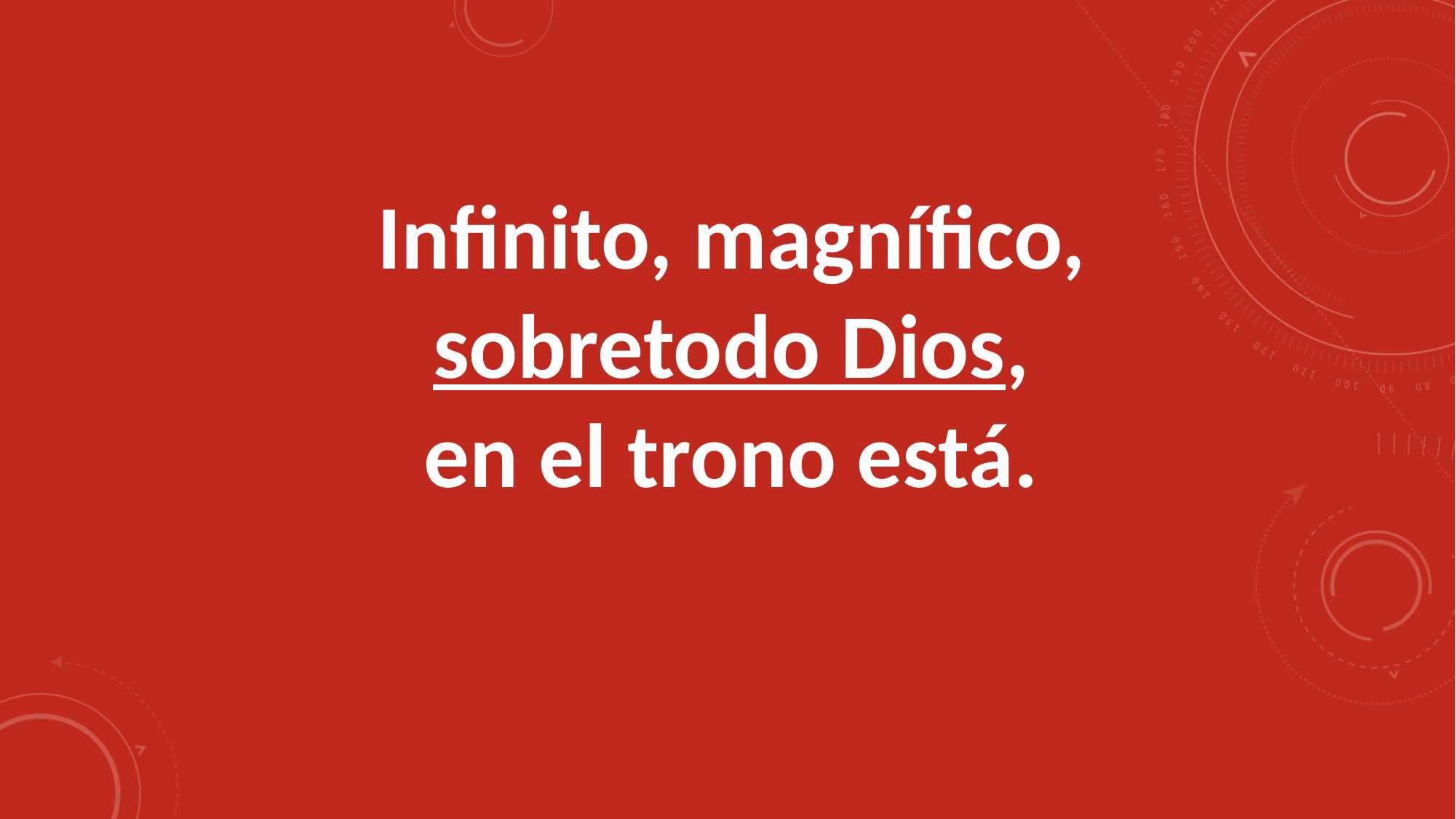

Infinito, magnífico,
sobretodo Dios,
en el trono está.